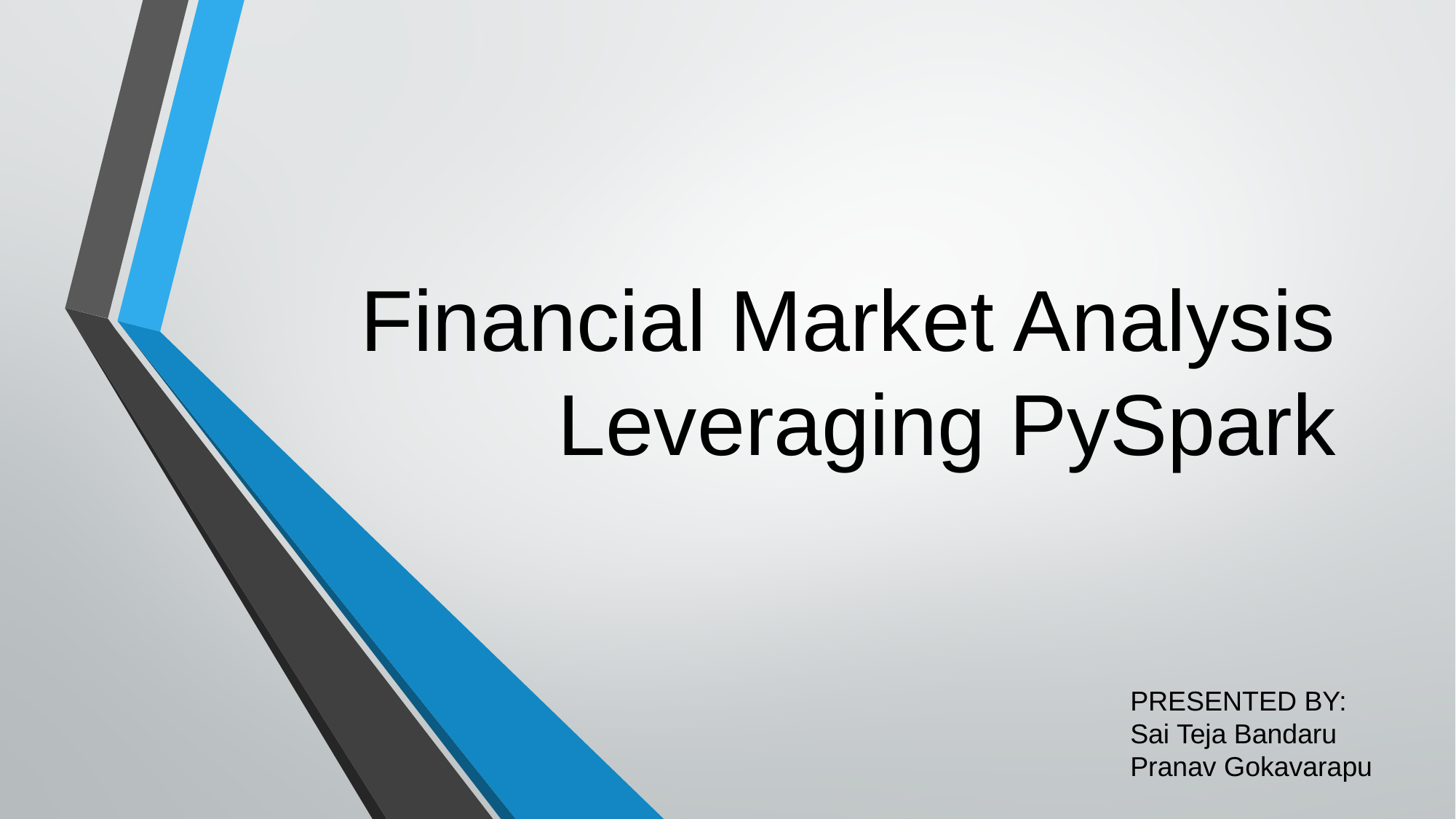

# Financial Market Analysis Leveraging PySpark
PRESENTED BY:
Sai Teja Bandaru
Pranav Gokavarapu